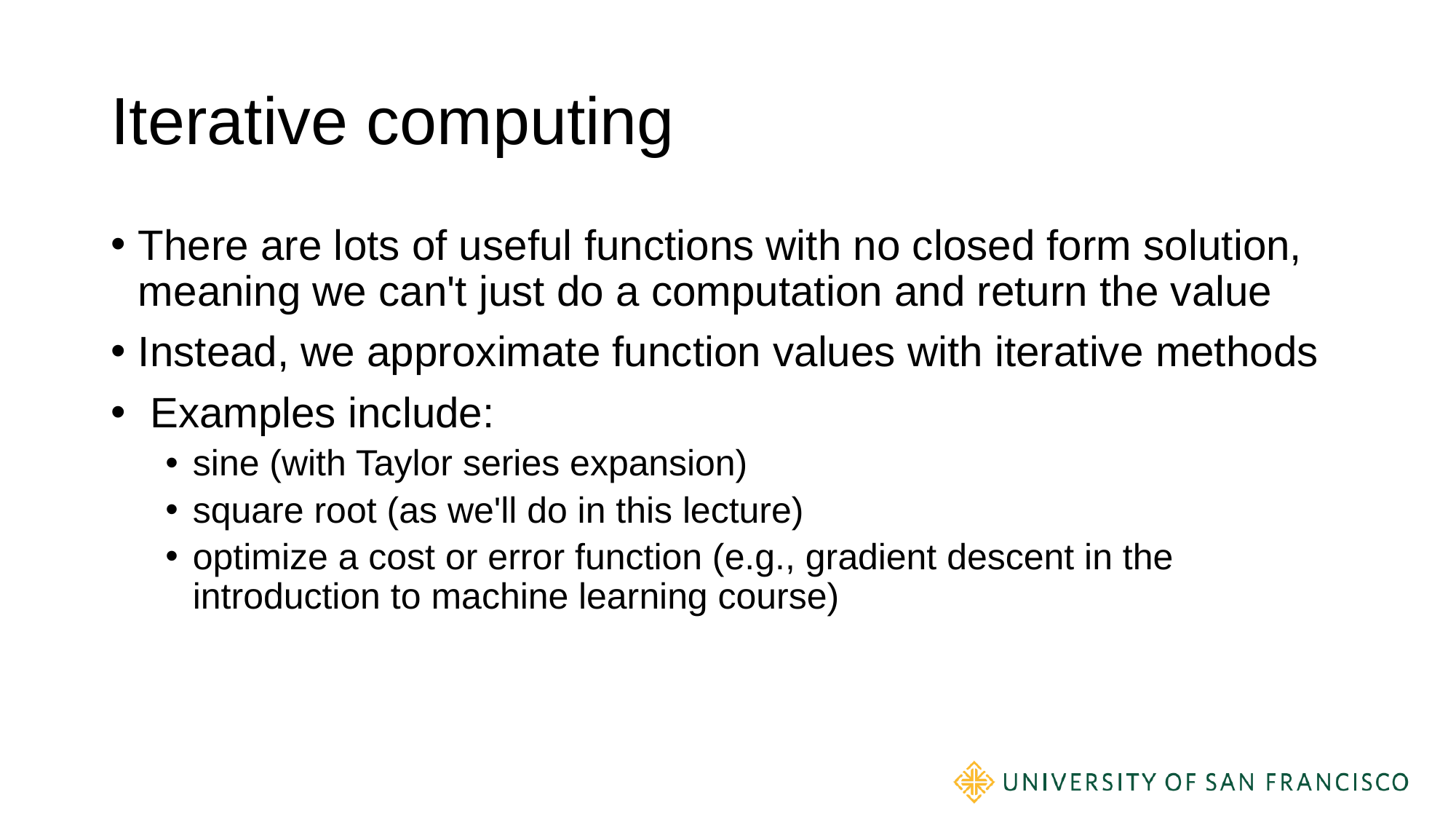

# Iterative computing
There are lots of useful functions with no closed form solution, meaning we can't just do a computation and return the value
Instead, we approximate function values with iterative methods
 Examples include:
sine (with Taylor series expansion)
square root (as we'll do in this lecture)
optimize a cost or error function (e.g., gradient descent in the introduction to machine learning course)